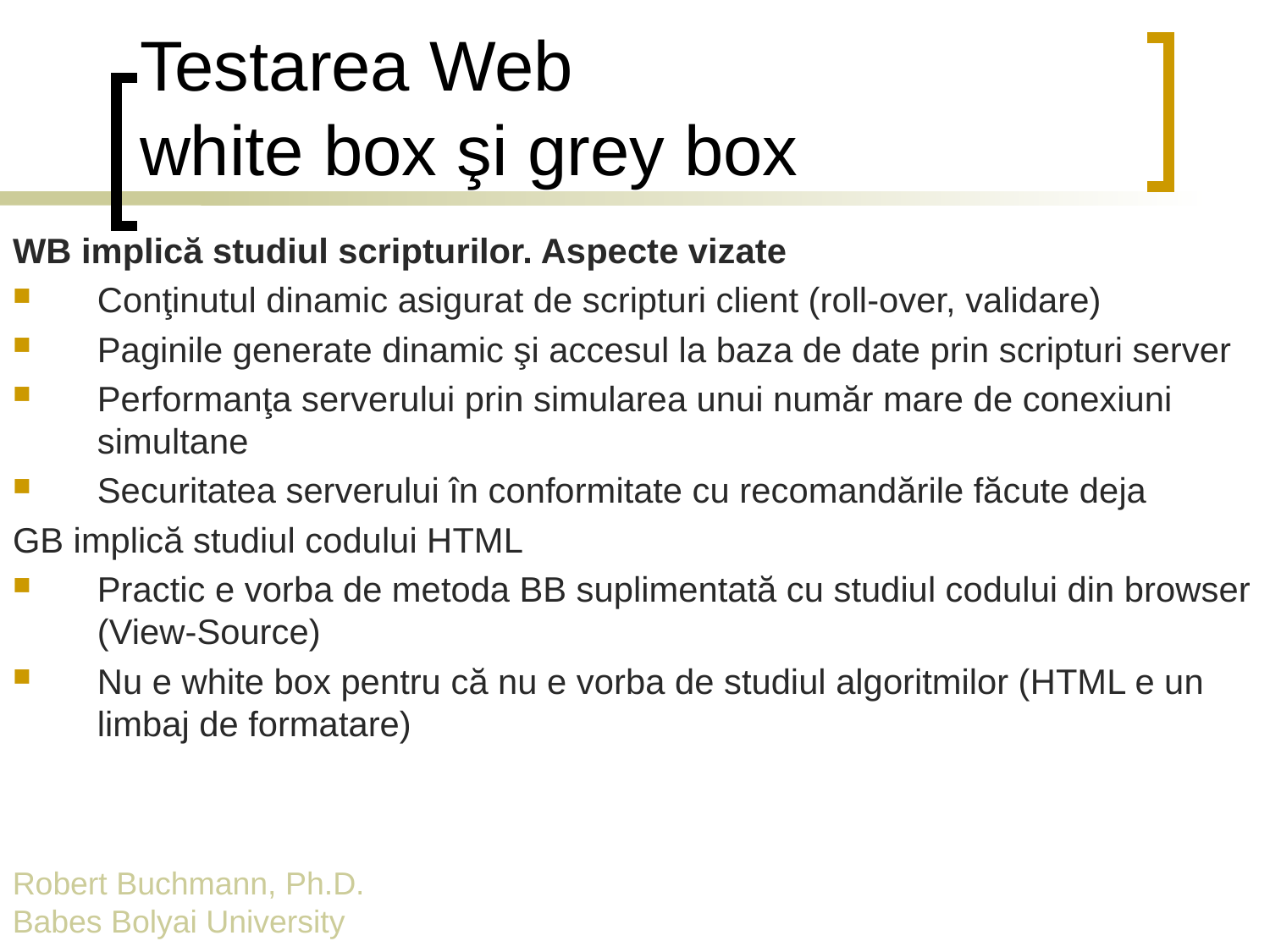

# Testarea Web white box şi grey box
WB implică studiul scripturilor. Aspecte vizate
Conţinutul dinamic asigurat de scripturi client (roll-over, validare)
Paginile generate dinamic şi accesul la baza de date prin scripturi server
Performanţa serverului prin simularea unui număr mare de conexiuni simultane
Securitatea serverului în conformitate cu recomandările făcute deja
GB implică studiul codului HTML
Practic e vorba de metoda BB suplimentată cu studiul codului din browser (View-Source)
Nu e white box pentru că nu e vorba de studiul algoritmilor (HTML e un limbaj de formatare)